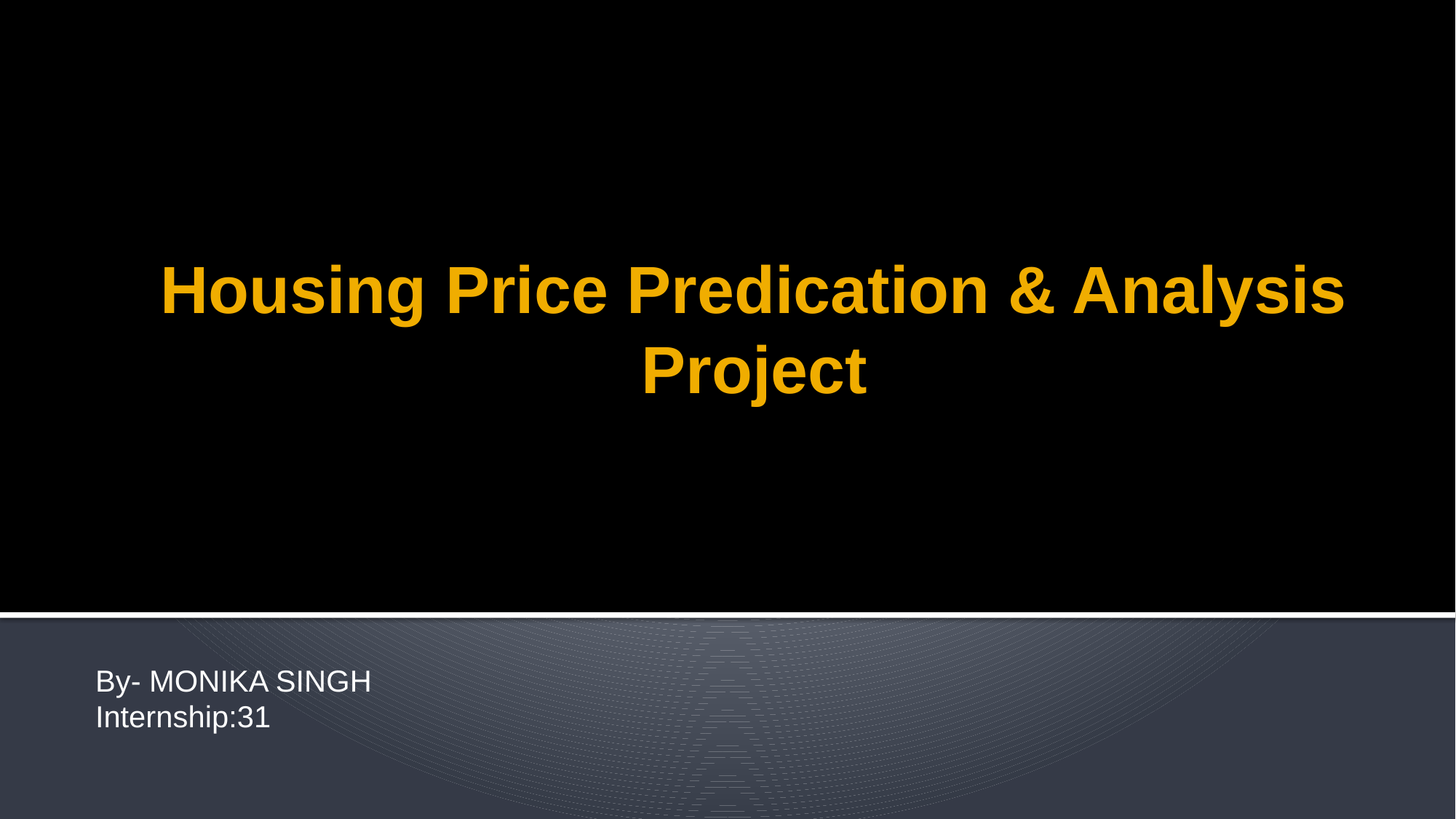

# Housing Price Predication & Analysis Project
By- MONIKA SINGH
Internship:31